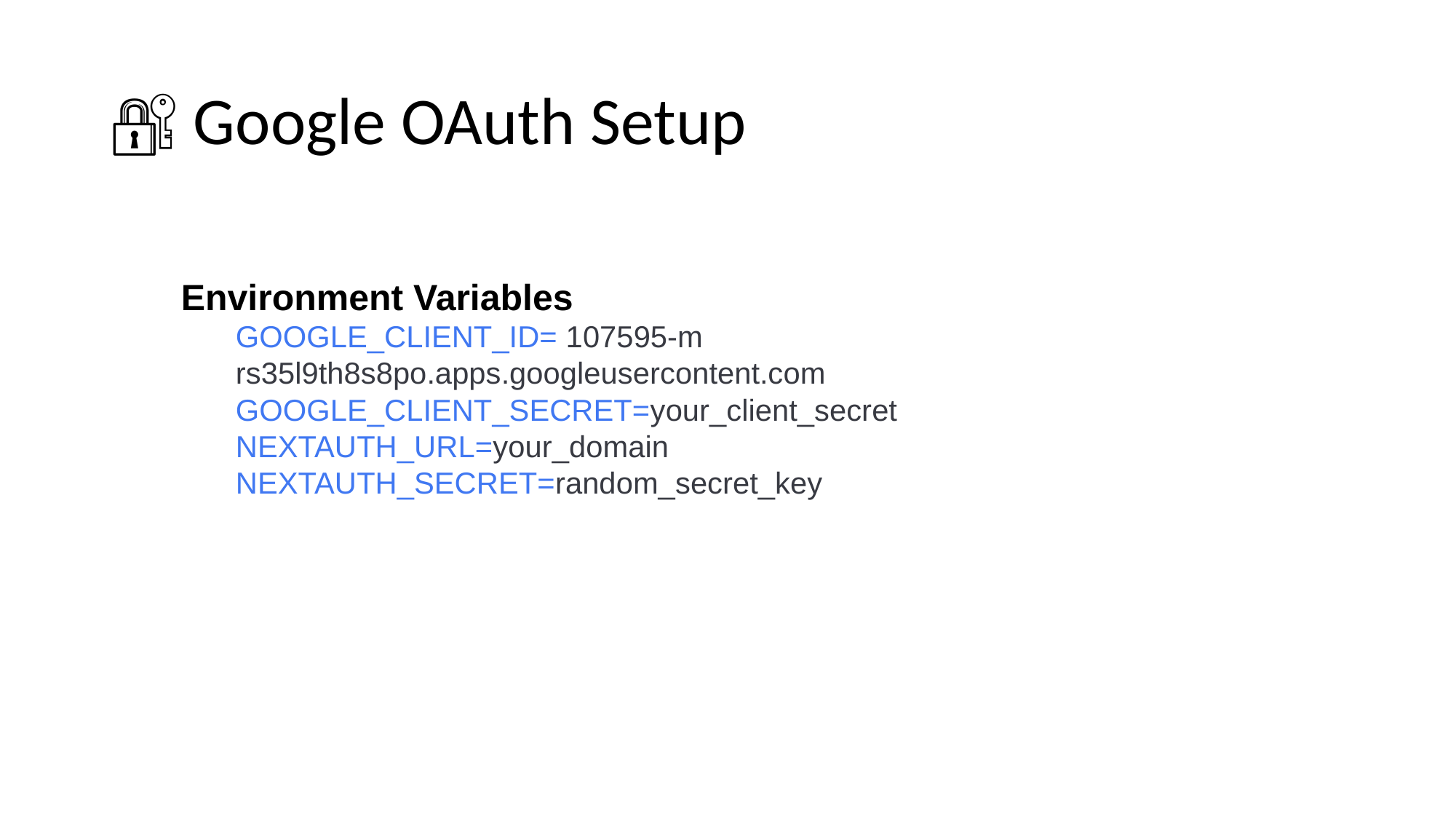

# 🔐 Google OAuth Setup
Environment Variables
GOOGLE_CLIENT_ID= 107595-m rs35l9th8s8po.apps.googleusercontent.com GOOGLE_CLIENT_SECRET=your_client_secret NEXTAUTH_URL=your_domain NEXTAUTH_SECRET=random_secret_key